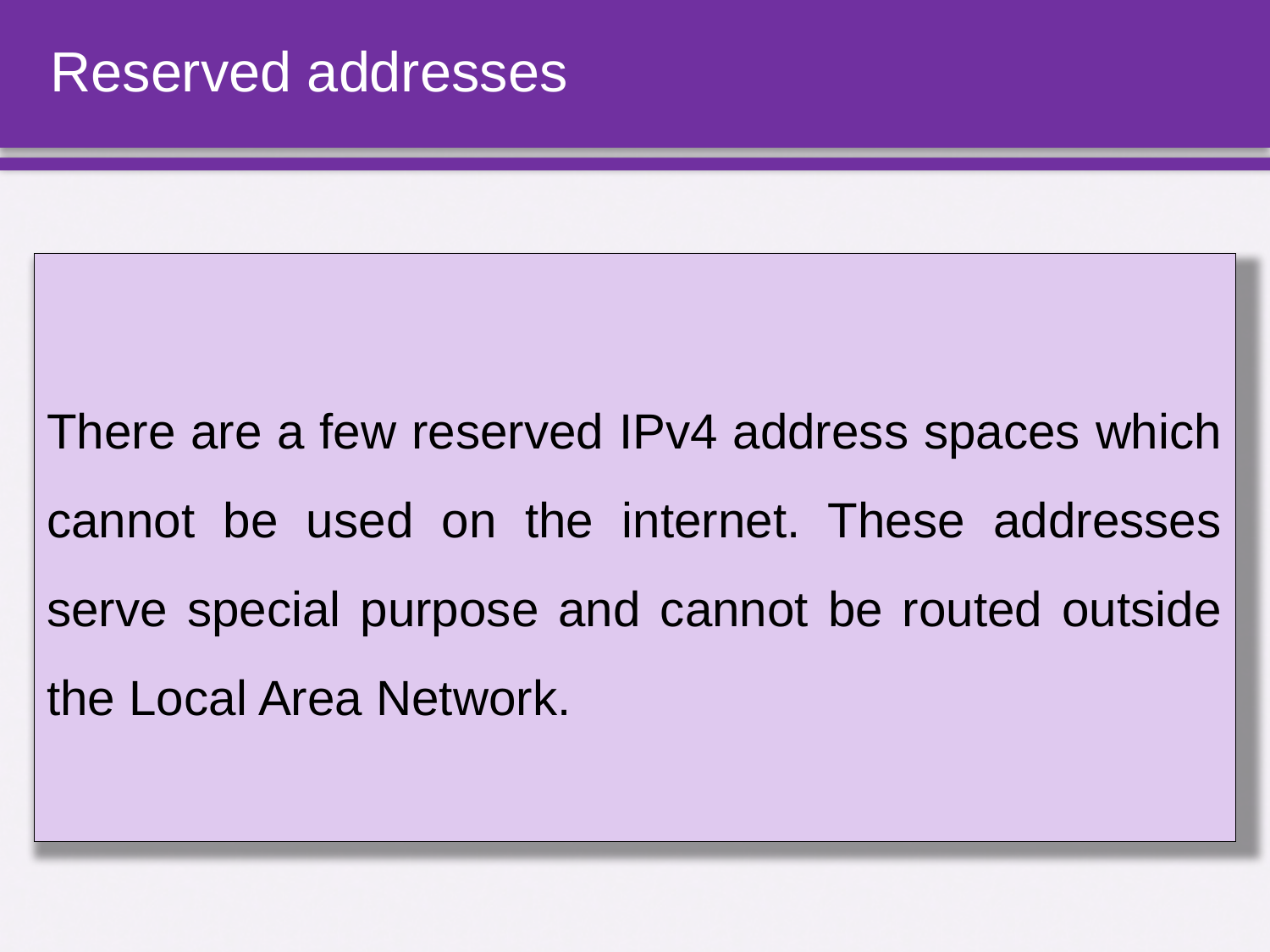

# Reserved addresses
There are a few reserved IPv4 address spaces which cannot be used on the internet. These addresses serve special purpose and cannot be routed outside the Local Area Network.